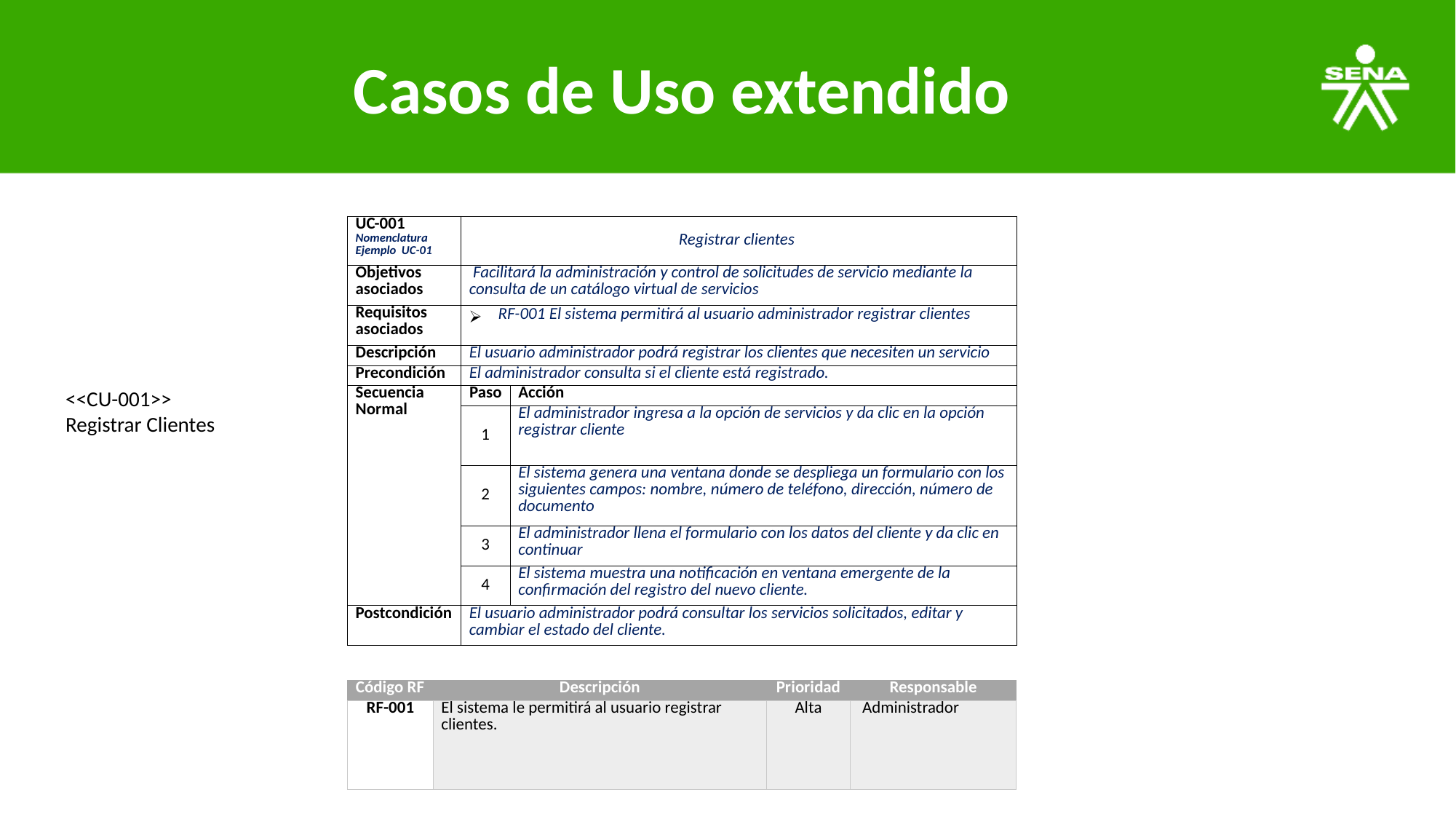

# Casos de Uso extendido
| UC-001 Nomenclatura Ejemplo UC-01 | Registrar clientes |  |
| --- | --- | --- |
| Objetivos asociados | Facilitará la administración y control de solicitudes de servicio mediante la consulta de un catálogo virtual de servicios |  |
| Requisitos asociados | RF-001 El sistema permitirá al usuario administrador registrar clientes |  |
| Descripción | El usuario administrador podrá registrar los clientes que necesiten un servicio |  |
| Precondición | El administrador consulta si el cliente está registrado. |  |
| Secuencia Normal | Paso | Acción |
|  | 1 | El administrador ingresa a la opción de servicios y da clic en la opción registrar cliente |
|  | 2 | El sistema genera una ventana donde se despliega un formulario con los siguientes campos: nombre, número de teléfono, dirección, número de documento |
|  | 3 | El administrador llena el formulario con los datos del cliente y da clic en continuar |
|  | 4 | El sistema muestra una notificación en ventana emergente de la confirmación del registro del nuevo cliente. |
| Postcondición | El usuario administrador podrá consultar los servicios solicitados, editar y cambiar el estado del cliente. |  |
<<CU-001>>
Registrar Clientes

| Código RF | Descripción | Prioridad | Responsable |
| --- | --- | --- | --- |
| RF-001 | El sistema le permitirá al usuario registrar clientes. | Alta | Administrador |